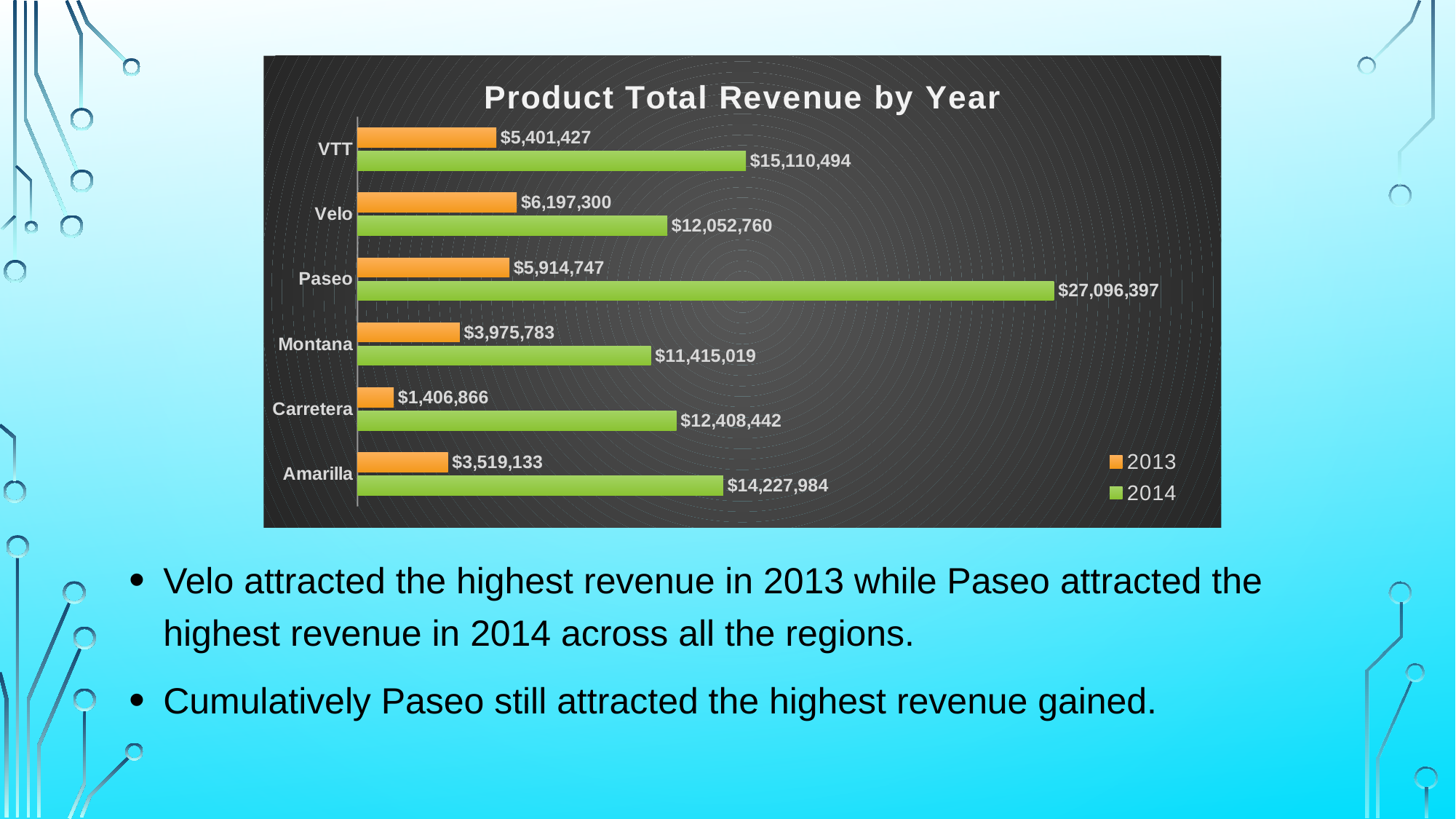

### Chart: Product Total Revenue by Year

| Category | 2014 | 2013 |
|---|---|---|
| Amarilla | 14227983.529999997 | 3519132.5300000003 |
| Carretera | 12408442.025000002 | 1406865.86 |
| Montana | 11415018.839999996 | 3975783.0400000005 |
| Paseo | 27096396.860000007 | 5914747.090000001 |
| Velo | 12052759.705 | 6197299.76 |
| VTT | 15110493.789999997 | 5401427.23 |
#
Velo attracted the highest revenue in 2013 while Paseo attracted the highest revenue in 2014 across all the regions.
Cumulatively Paseo still attracted the highest revenue gained.